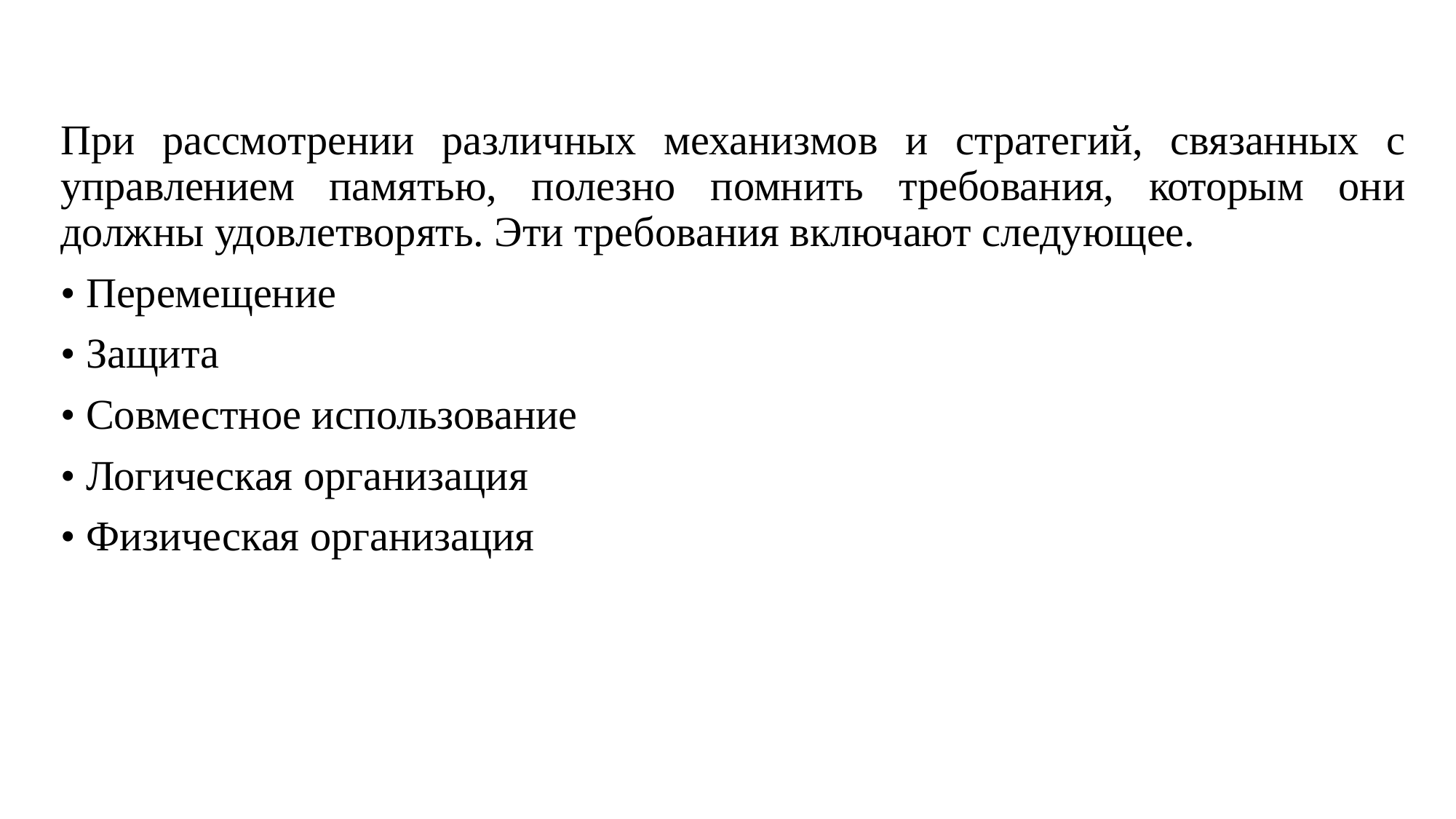

При рассмотрении различных механизмов и стратегий, связанных с управлением памятью, полезно помнить требования, которым они должны удовлетворять. Эти требования включают следующее.
• Перемещение
• Защита
• Совместное использование
• Логическая организация
• Физическая организация